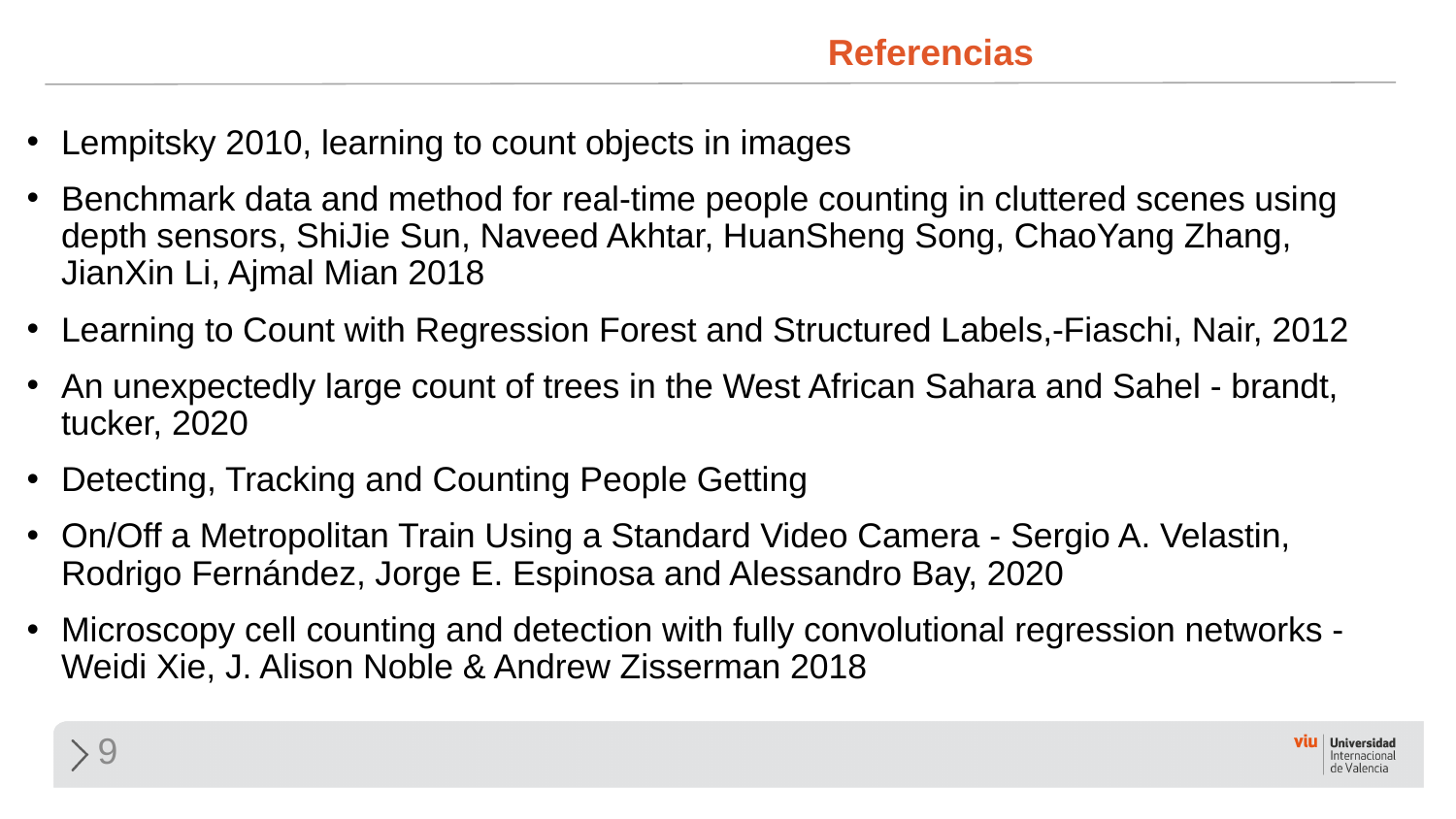

Referencias
Lempitsky 2010, learning to count objects in images
Benchmark data and method for real-time people counting in cluttered scenes using depth sensors, ShiJie Sun, Naveed Akhtar, HuanSheng Song, ChaoYang Zhang, JianXin Li, Ajmal Mian 2018
Learning to Count with Regression Forest and Structured Labels,-Fiaschi, Nair, 2012
An unexpectedly large count of trees in the West African Sahara and Sahel - brandt, tucker, 2020
Detecting, Tracking and Counting People Getting
On/Off a Metropolitan Train Using a Standard Video Camera - Sergio A. Velastin, Rodrigo Fernández, Jorge E. Espinosa and Alessandro Bay, 2020
Microscopy cell counting and detection with fully convolutional regression networks - Weidi Xie, J. Alison Noble & Andrew Zisserman 2018

9